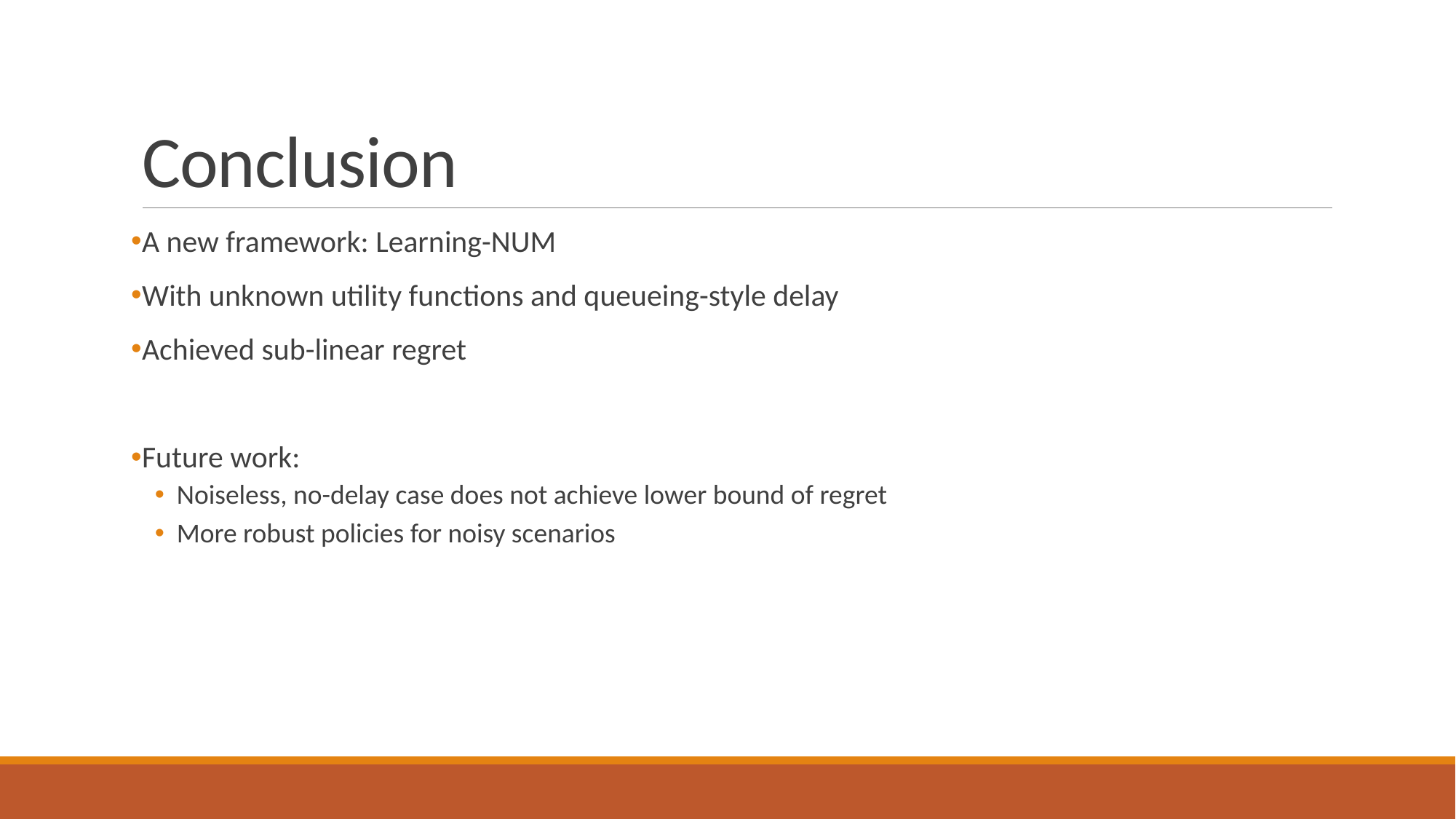

# Conclusion
A new framework: Learning-NUM
With unknown utility functions and queueing-style delay
Achieved sub-linear regret

Future work:
Noiseless, no-delay case does not achieve lower bound of regret
More robust policies for noisy scenarios